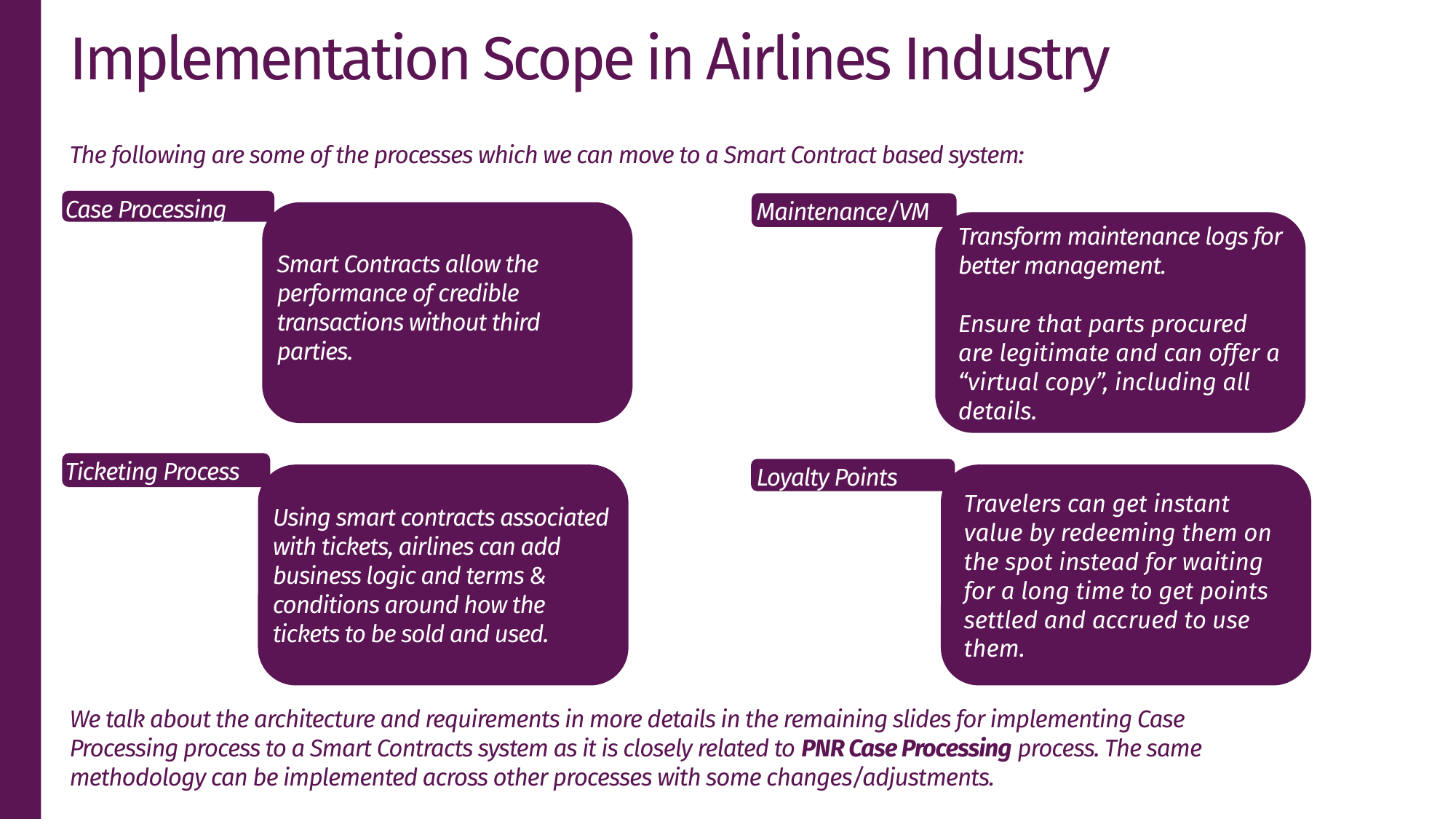

# Implementation Scope in Airlines Industry
The following are some of the processes which we can move to a Smart Contract based system:
Case Processing

Maintenance/VM

Transform maintenance logs for better management.

Ensure that parts procured are legitimate and can offer a “virtual copy”, including all details.
Smart Contracts allow the performance of credible transactions without third parties.
Smart Contracts allow the performance of credible transactions without third parties.

Ticketing Process

Loyalty Points

Travelers can get instant value by redeeming them on the spot instead for waiting for a long time to get points settled and accrued to use them.
Using smart contracts associated with tickets, airlines can add business logic and terms & conditions around how the tickets to be sold and used.
We talk about the architecture and requirements in more details in the remaining slides for implementing Case Processing process to a Smart Contracts system as it is closely related to PNR Case Processing process. The same methodology can be implemented across other processes with some changes/adjustments.